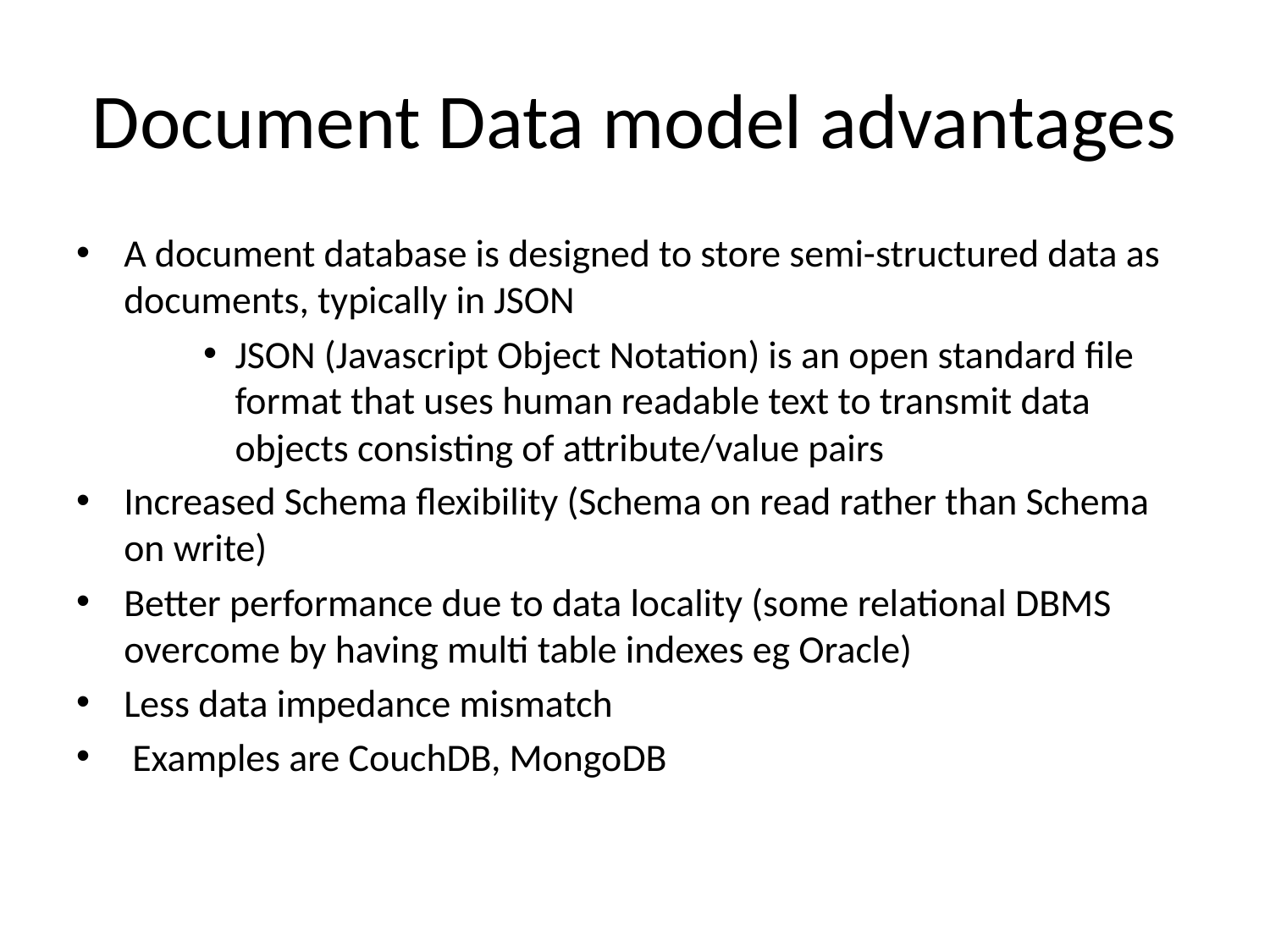

# Document Data model advantages
A document database is designed to store semi-structured data as documents, typically in JSON
JSON (Javascript Object Notation) is an open standard file format that uses human readable text to transmit data objects consisting of attribute/value pairs
Increased Schema flexibility (Schema on read rather than Schema on write)
Better performance due to data locality (some relational DBMS overcome by having multi table indexes eg Oracle)
Less data impedance mismatch
 Examples are CouchDB, MongoDB